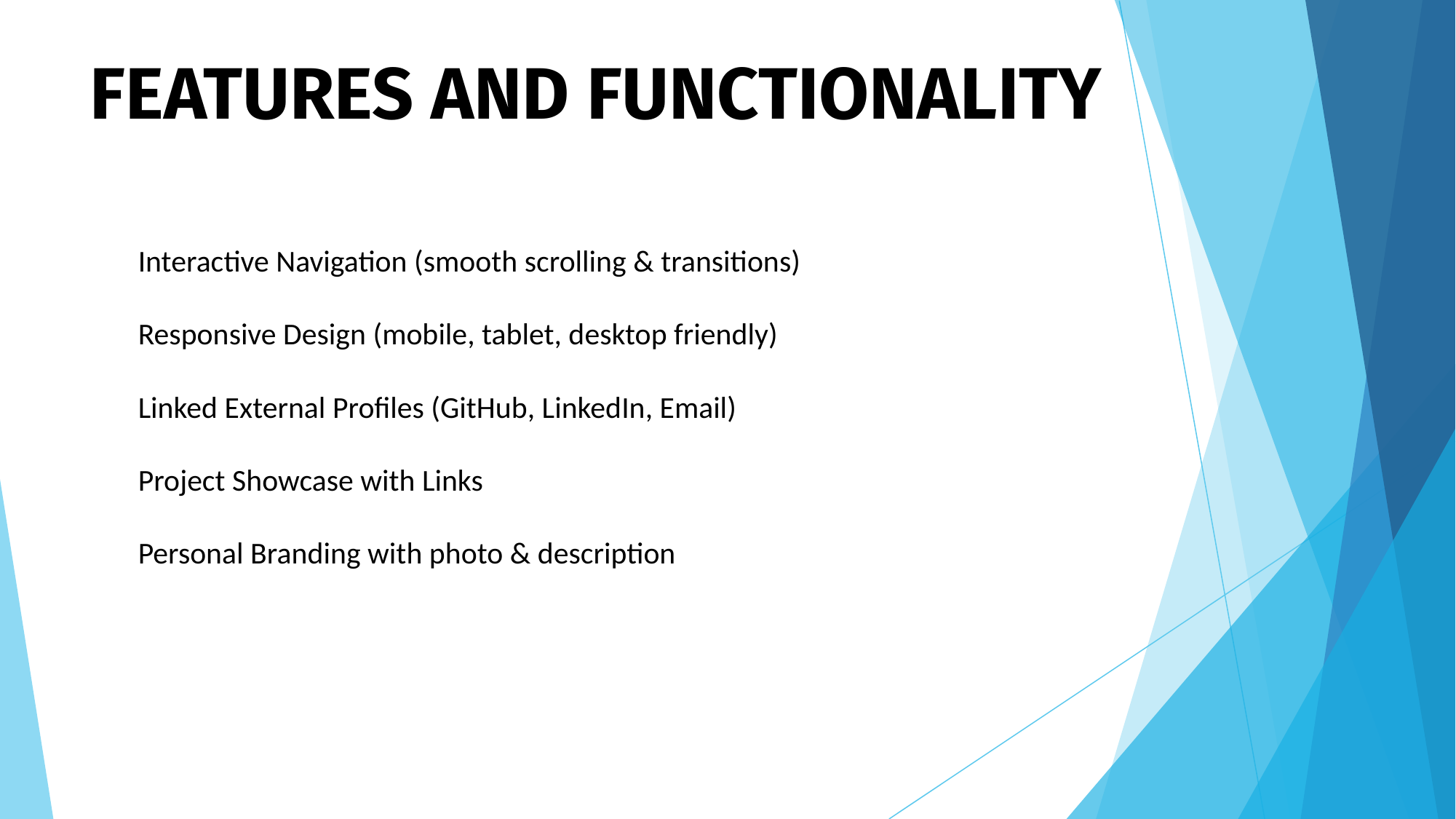

# FEATURES AND FUNCTIONALITY
Interactive Navigation (smooth scrolling & transitions)

Responsive Design (mobile, tablet, desktop friendly)

Linked External Profiles (GitHub, LinkedIn, Email)

Project Showcase with Links

Personal Branding with photo & description